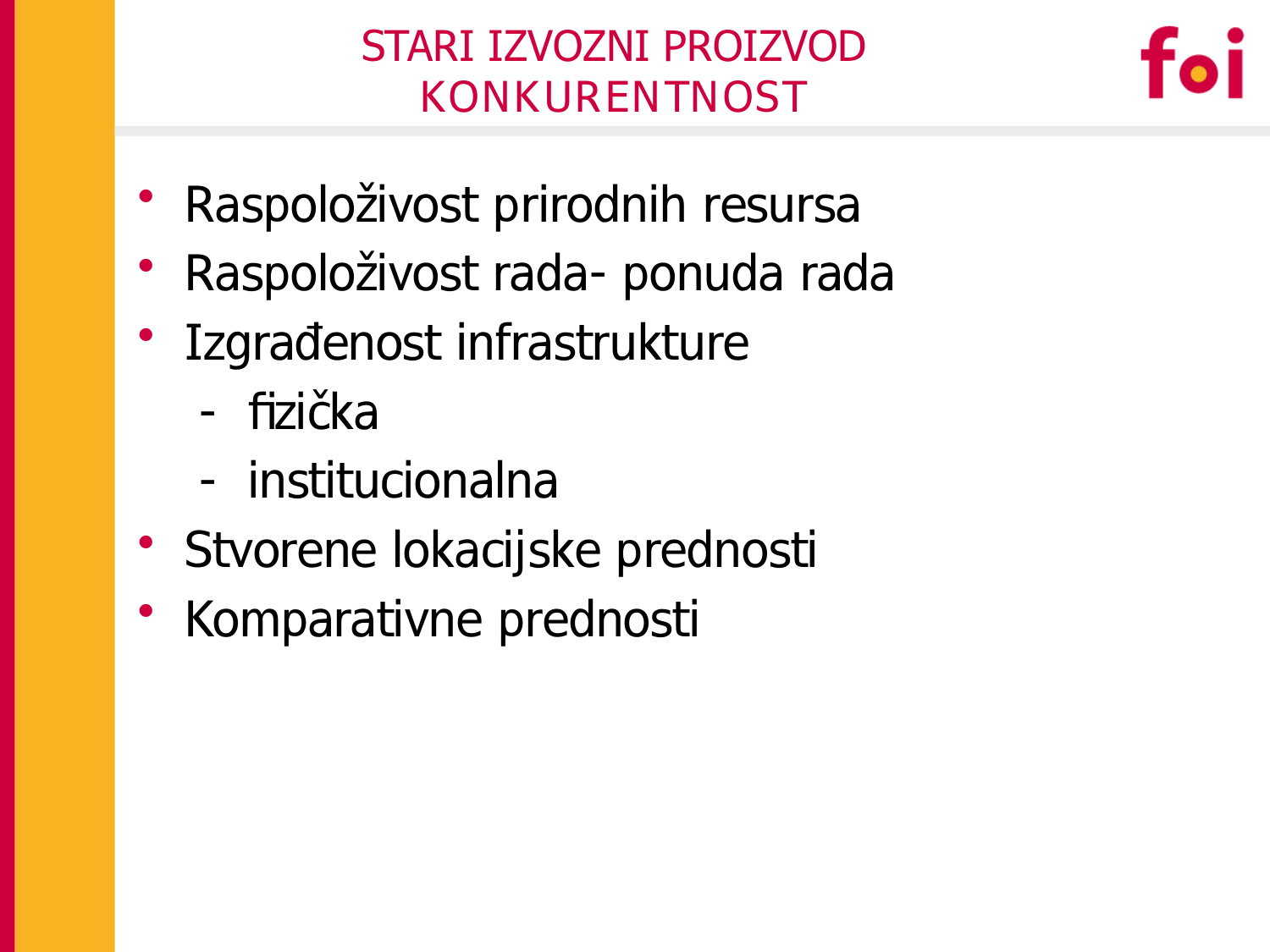

# STARI IZVOZNI PROIZVOD KONKURENTNOST
Raspoloživost prirodnih resursa
Raspoloživost rada- ponuda rada
Izgrađenost infrastrukture
    -  fizička
    -  institucionalna
Stvorene lokacijske prednosti
Komparativne prednosti